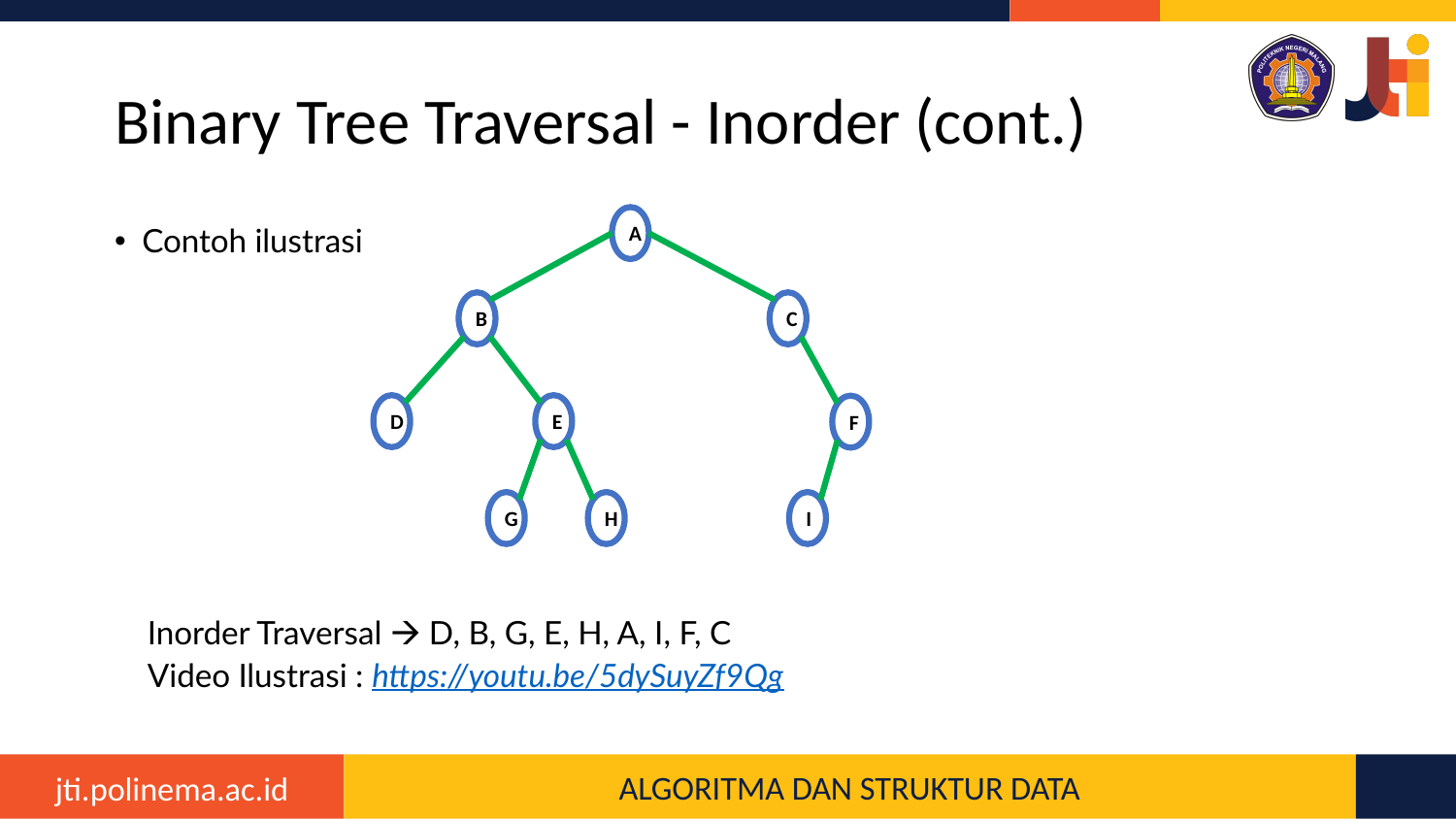

# Binary Tree Traversal - Inorder (cont.)
A
B
C
D
E
F
I
H
G
Contoh ilustrasi

Inorder Traversal 🡪 D, B, G, E, H, A, I, F, C
Video Ilustrasi : https://youtu.be/5dySuyZf9Qg